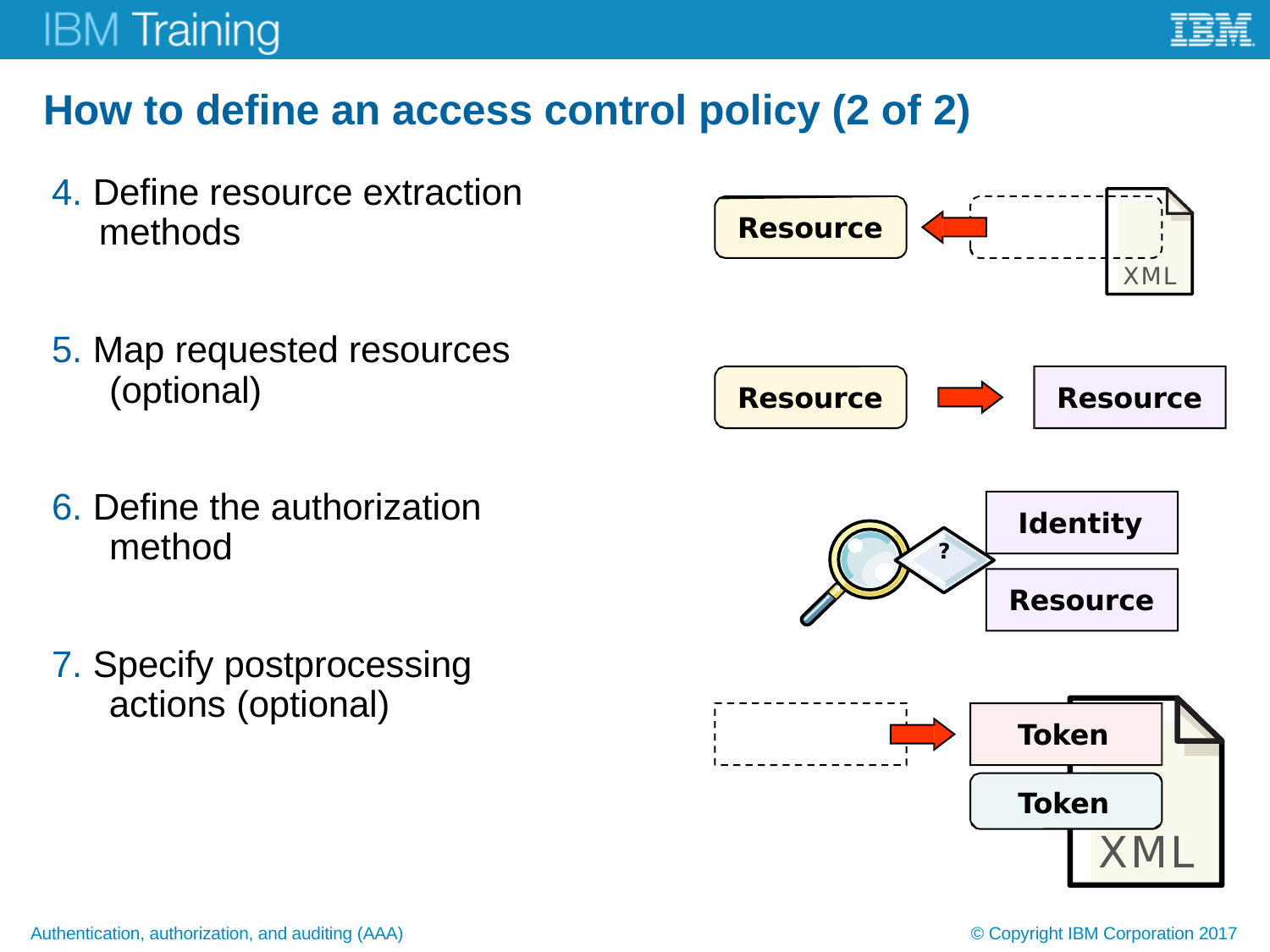

# How to define an access control policy (2 of 2)
4. Define resource extraction

methods
Resource

XML
5. Map requested resources  (optional)

Resource
Resource

6. Define the authorization  method

Identity

?

Resource

7. Specify postprocessing  actions (optional)

Token

Token

XML
Authentication, authorization, and auditing (AAA)
© Copyright IBM Corporation 2017